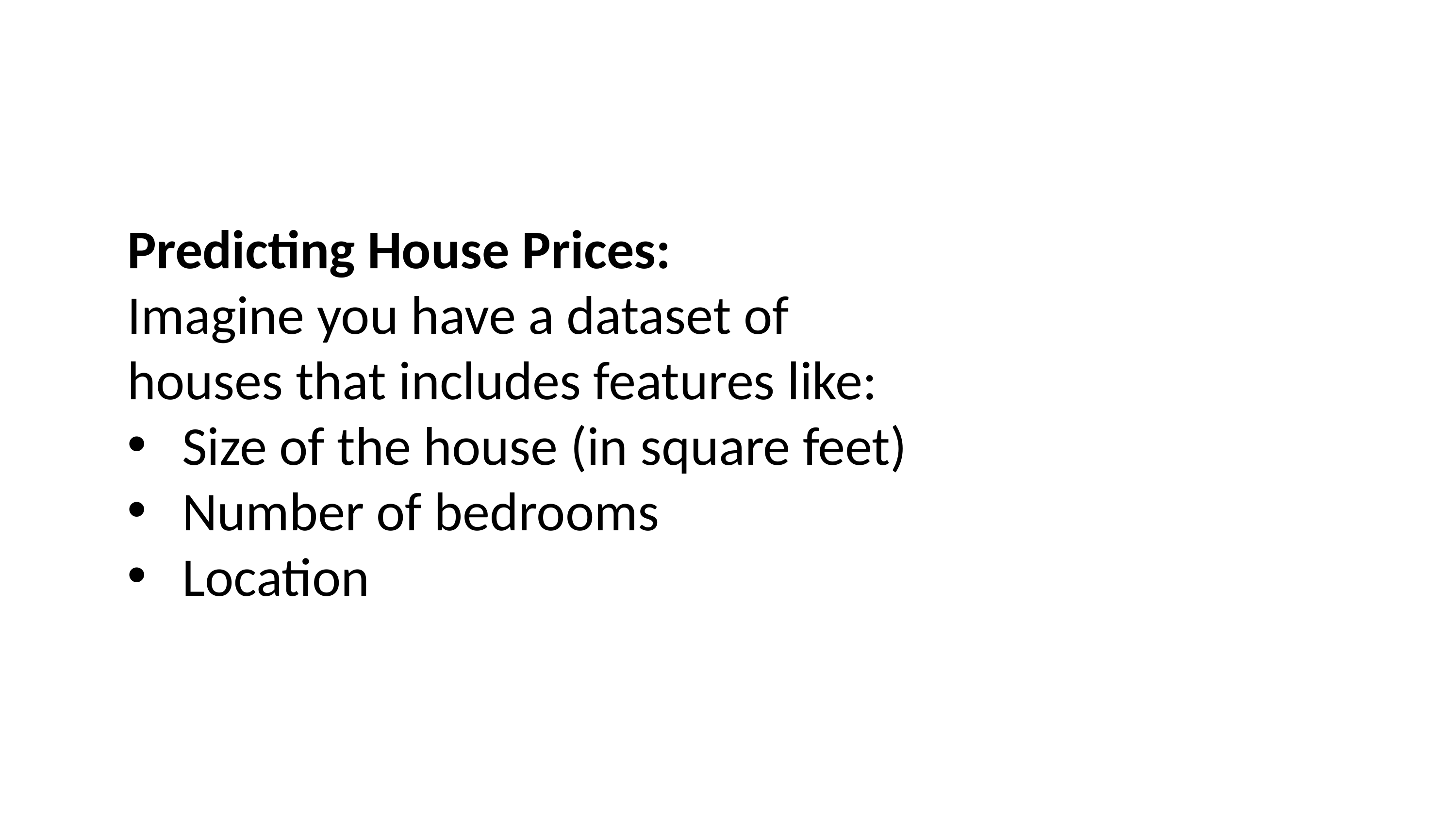

Predicting House Prices:
Imagine you have a dataset of houses that includes features like:
Size of the house (in square feet)
Number of bedrooms
Location
4
7.       Dicussion,Conclusion and Refrences